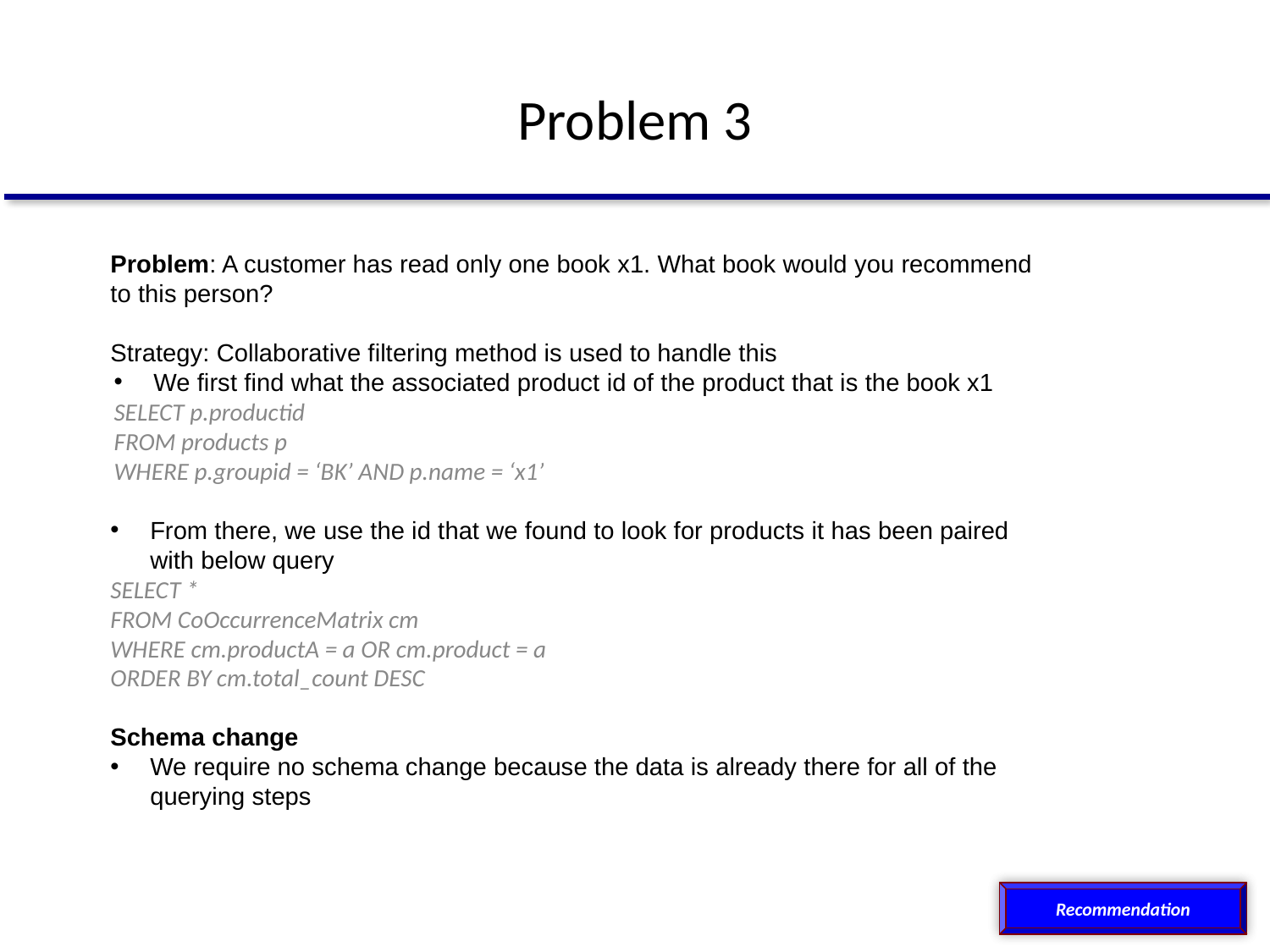

# Problem 3
Problem: A customer has read only one book x1. What book would you recommend to this person?

Strategy: Collaborative filtering method is used to handle this
We first find what the associated product id of the product that is the book x1
SELECT p.productid
FROM products p
WHERE p.groupid = ‘BK’ AND p.name = ‘x1’

From there, we use the id that we found to look for products it has been paired with below query
SELECT *
FROM CoOccurrenceMatrix cm
WHERE cm.productA = a OR cm.product = a
ORDER BY cm.total_count DESC

Schema change
We require no schema change because the data is already there for all of the querying steps

Recommendation
Recommendation